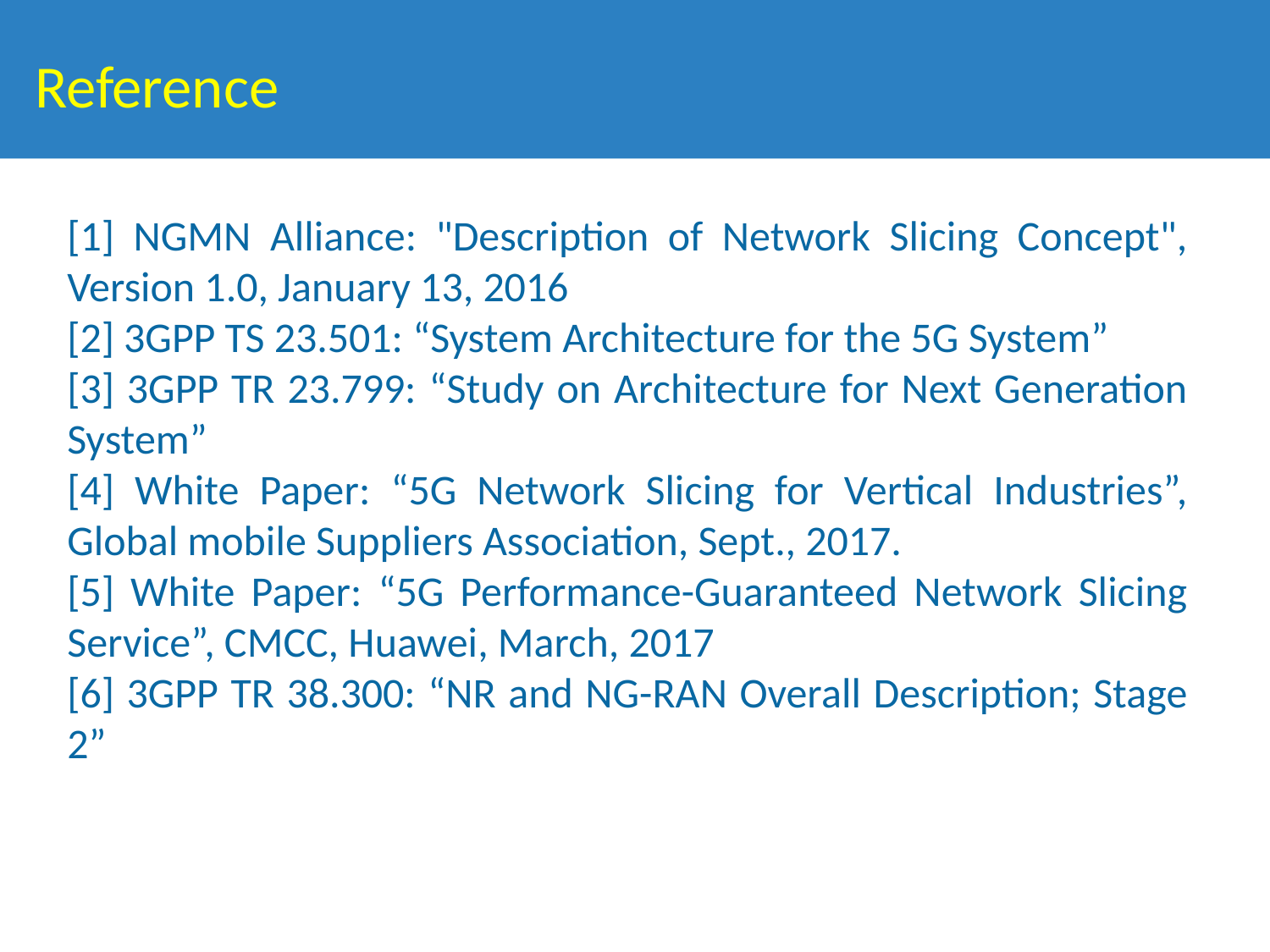

# Reference
[1] NGMN Alliance: "Description of Network Slicing Concept", Version 1.0, January 13, 2016
[2] 3GPP TS 23.501: “System Architecture for the 5G System”
[3] 3GPP TR 23.799: “Study on Architecture for Next Generation System”
[4] White Paper: “5G Network Slicing for Vertical Industries”, Global mobile Suppliers Association, Sept., 2017.
[5] White Paper: “5G Performance-Guaranteed Network Slicing Service”, CMCC, Huawei, March, 2017
[6] 3GPP TR 38.300: “NR and NG-RAN Overall Description; Stage 2”